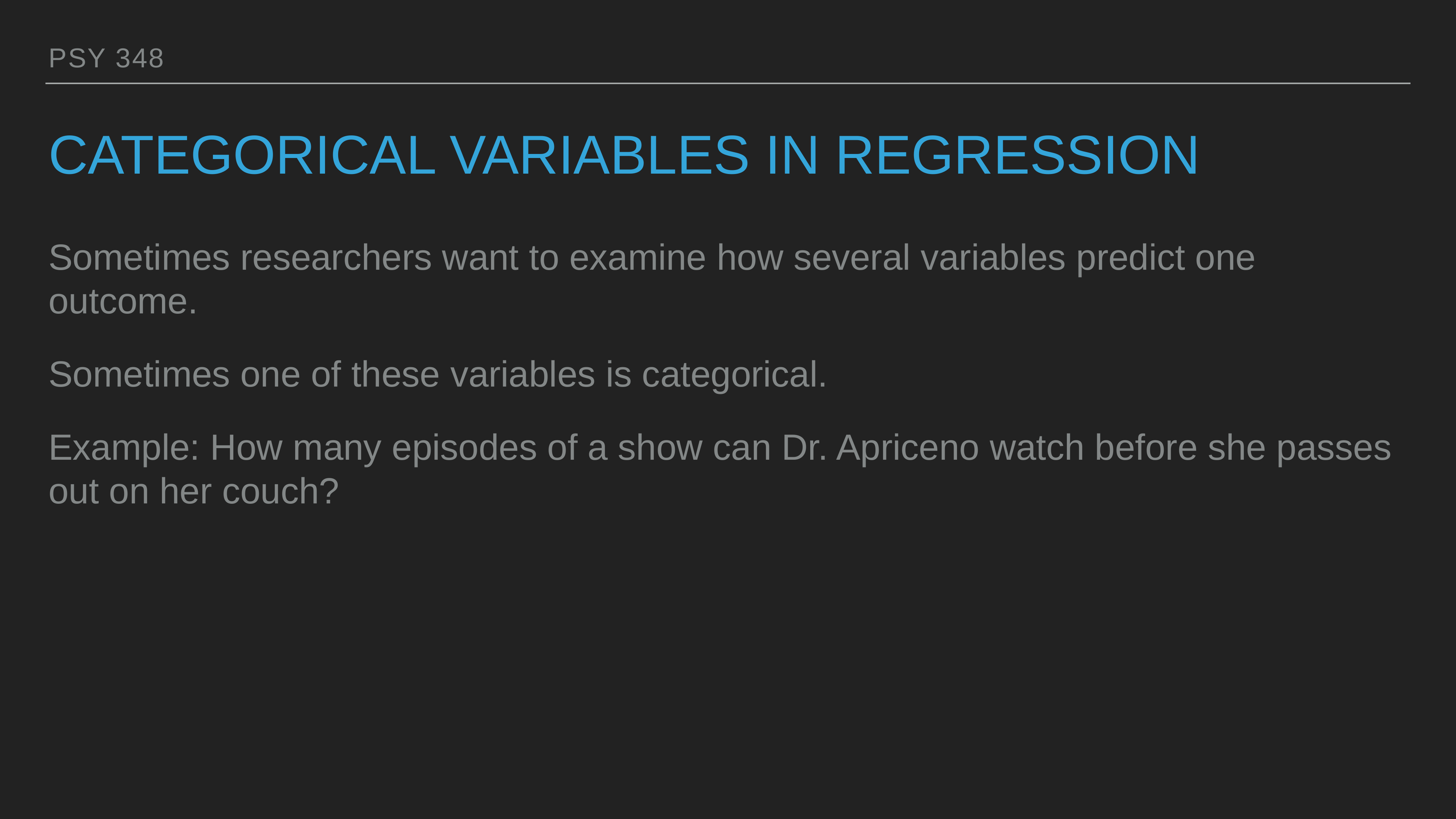

PSY 348
# Categorical variables in Regression
Sometimes researchers want to examine how several variables predict one outcome.
Sometimes one of these variables is categorical.
Example: How many episodes of a show can Dr. Apriceno watch before she passes out on her couch?